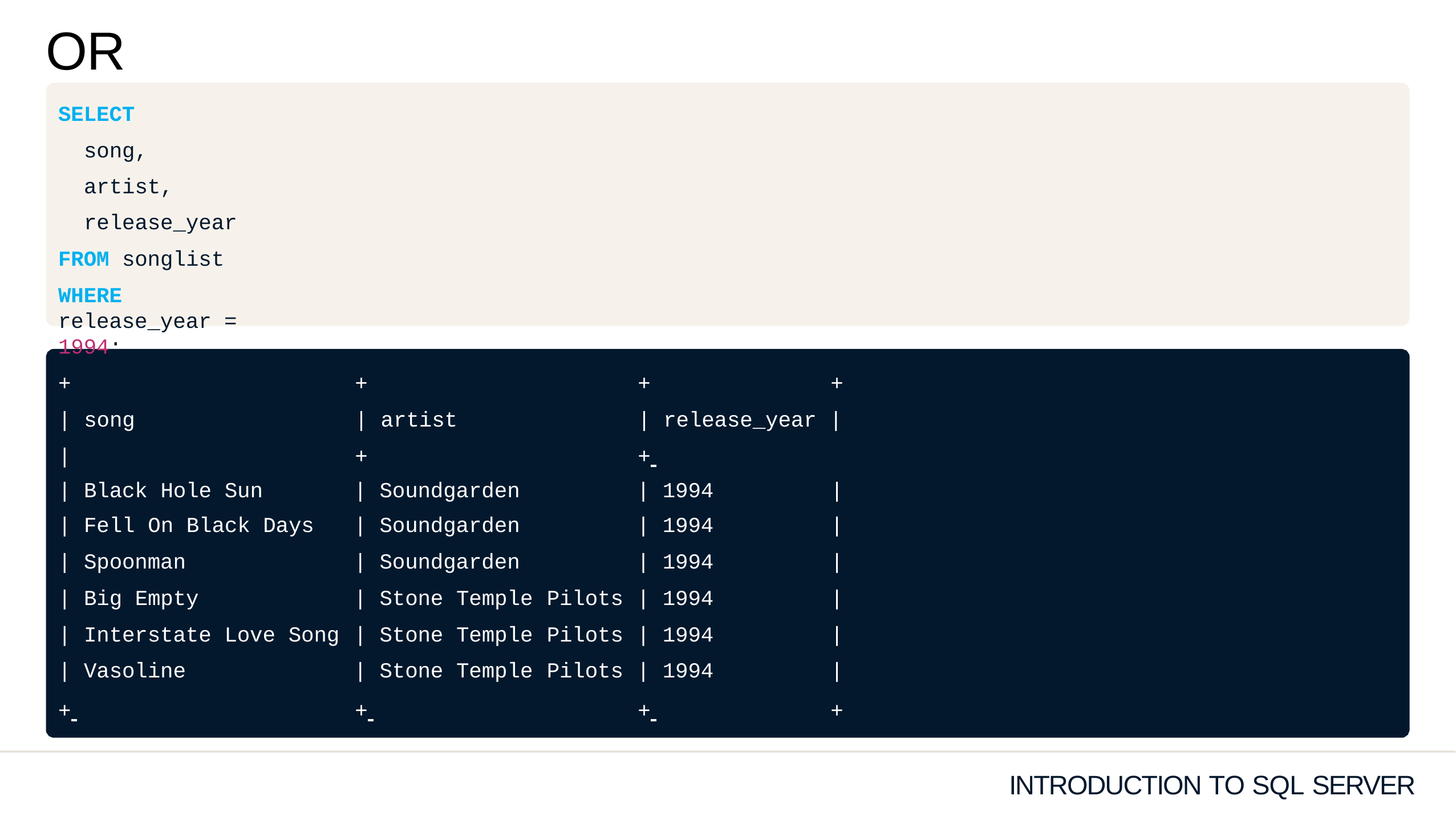

OR

SELECT
song,  artist,  release_year
FROM songlist
WHERE release_year = 1994;

+	+	+	+
| song	| artist	| release_year |
|	+	+
| | | Black Hole Sun | | | Soundgarden |  | | | 1994 | | |
| --- | --- | --- | --- | --- | --- | --- | --- |
| | | Fell On Black Days | | | Soundgarden |  | | | 1994 | | |
| | | Spoonman | | | Soundgarden |  | | | 1994 | | |
| | | Big Empty | | | Stone Temple | Pilots | | | 1994 | | |
| | | Interstate Love Song | | | Stone Temple | Pilots | | | 1994 | | |
| | | Vasoline | | | Stone Temple | Pilots | | | 1994 | | |
+ 	+ 	+ 	+
INTRODUCTION TO SQL SERVER